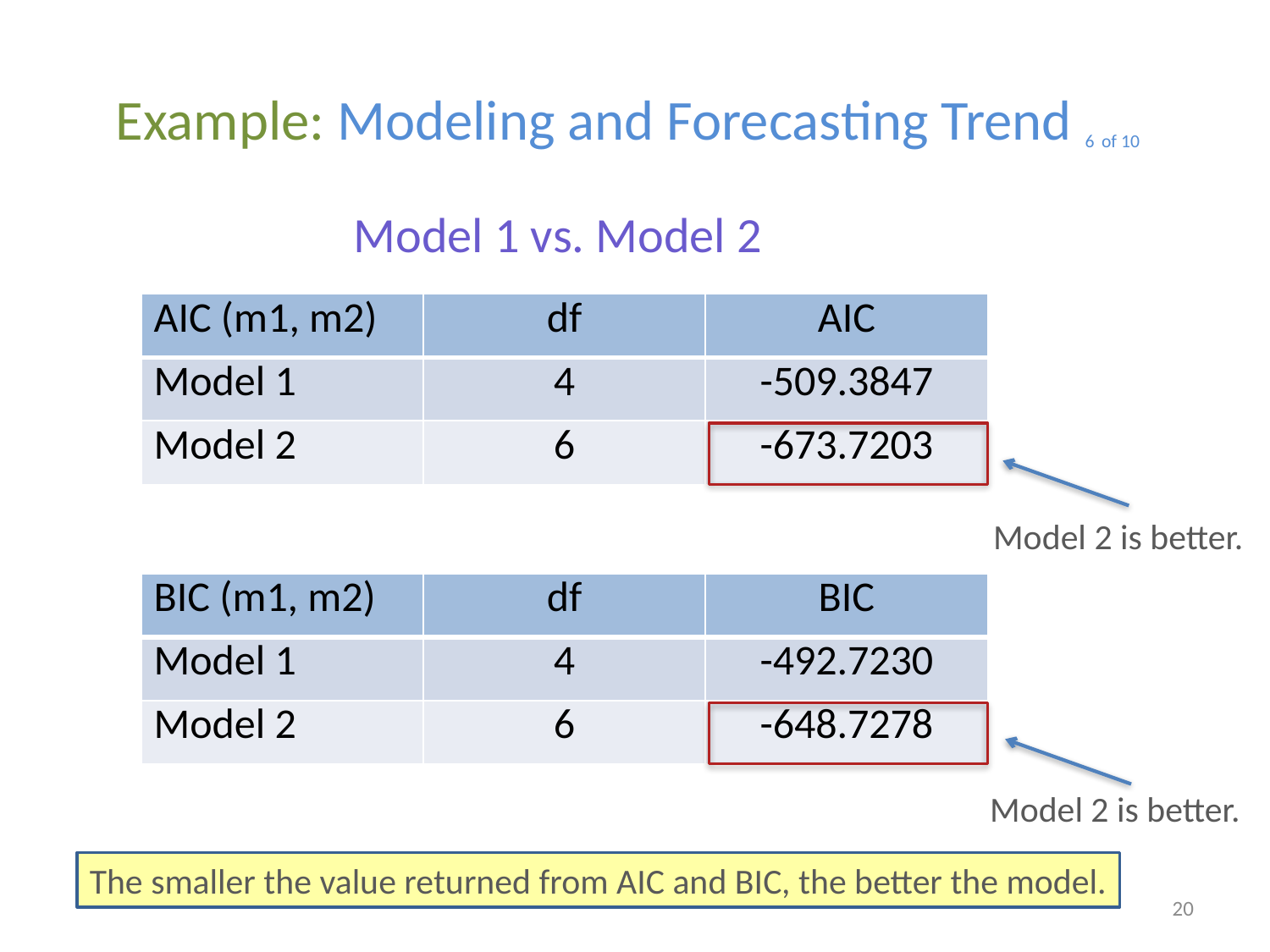

# Example: Modeling and Forecasting Trend 6 of 10
Model 1 vs. Model 2
| AIC (m1, m2) | df | AIC |
| --- | --- | --- |
| Model 1 | 4 | -509.3847 |
| Model 2 | 6 | -673.7203 |

Model 2 is better.
| BIC (m1, m2) | df | BIC |
| --- | --- | --- |
| Model 1 | 4 | -492.7230 |
| Model 2 | 6 | -648.7278 |

Model 2 is better.
The smaller the value returned from AIC and BIC, the better the model.
20